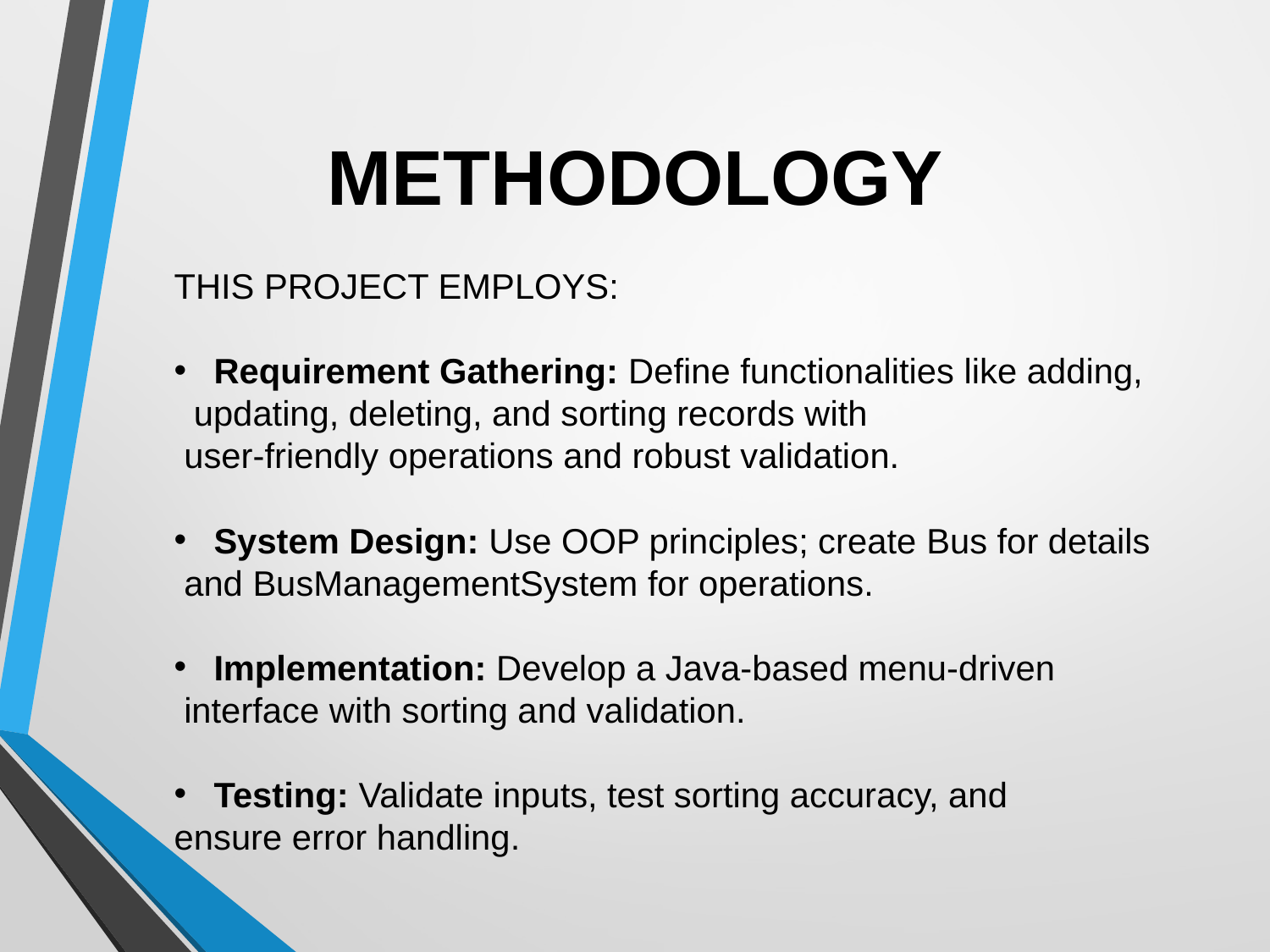

# METHODOLOGY
THIS PROJECT EMPLOYS:

Requirement Gathering: Define functionalities like adding,
  updating, deleting, and sorting records with
 user-friendly operations and robust validation.

System Design: Use OOP principles; create Bus for details
 and BusManagementSystem for operations.

Implementation: Develop a Java-based menu-driven
 interface with sorting and validation.

Testing: Validate inputs, test sorting accuracy, and
ensure error handling.